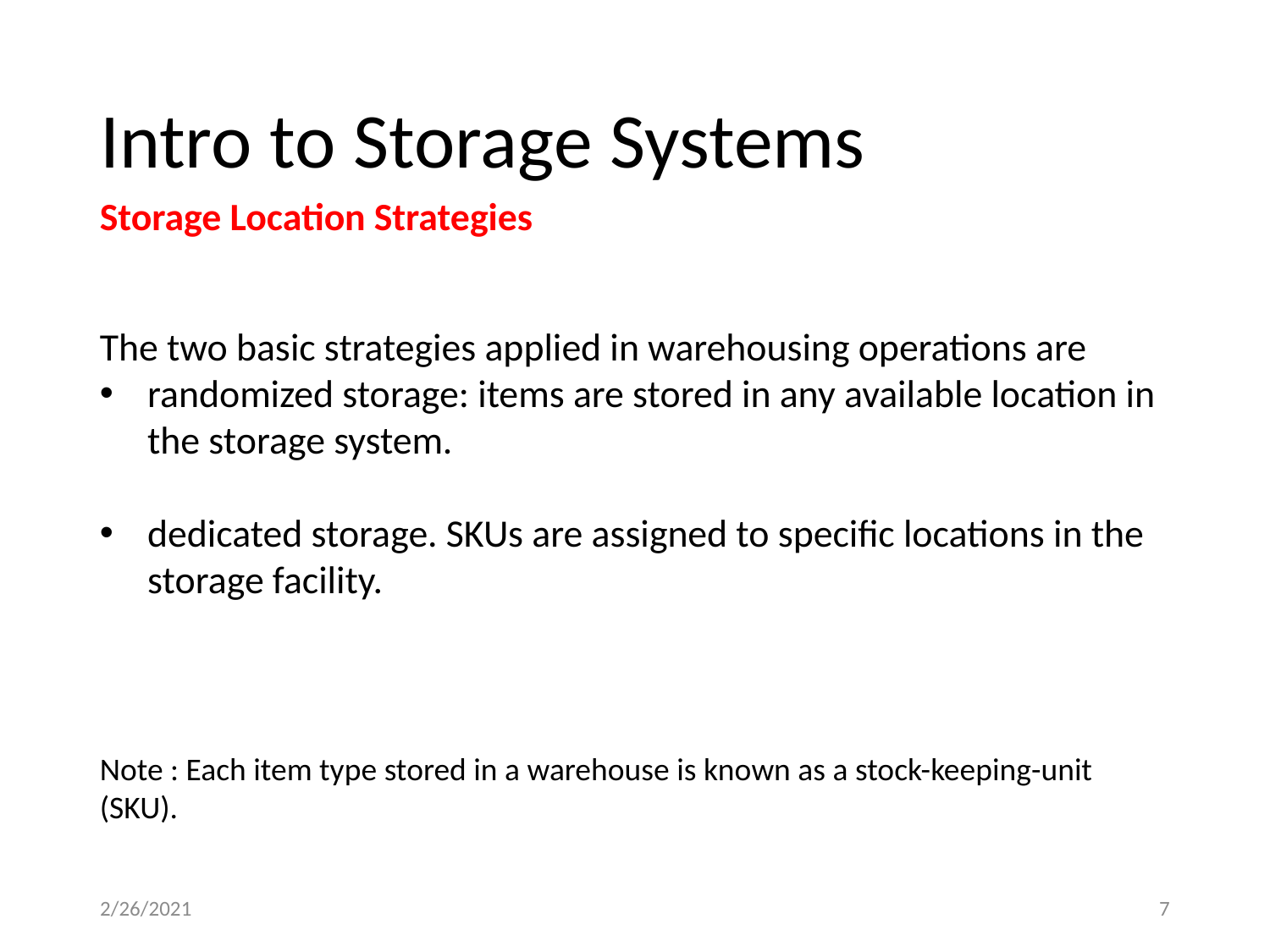

# Intro to Storage Systems
Storage Location Strategies
The two basic strategies applied in warehousing operations are
randomized storage: items are stored in any available location in the storage system.
dedicated storage. SKUs are assigned to specific locations in the storage facility.
Note : Each item type stored in a warehouse is known as a stock-keeping-unit (SKU).
2/26/2021
7